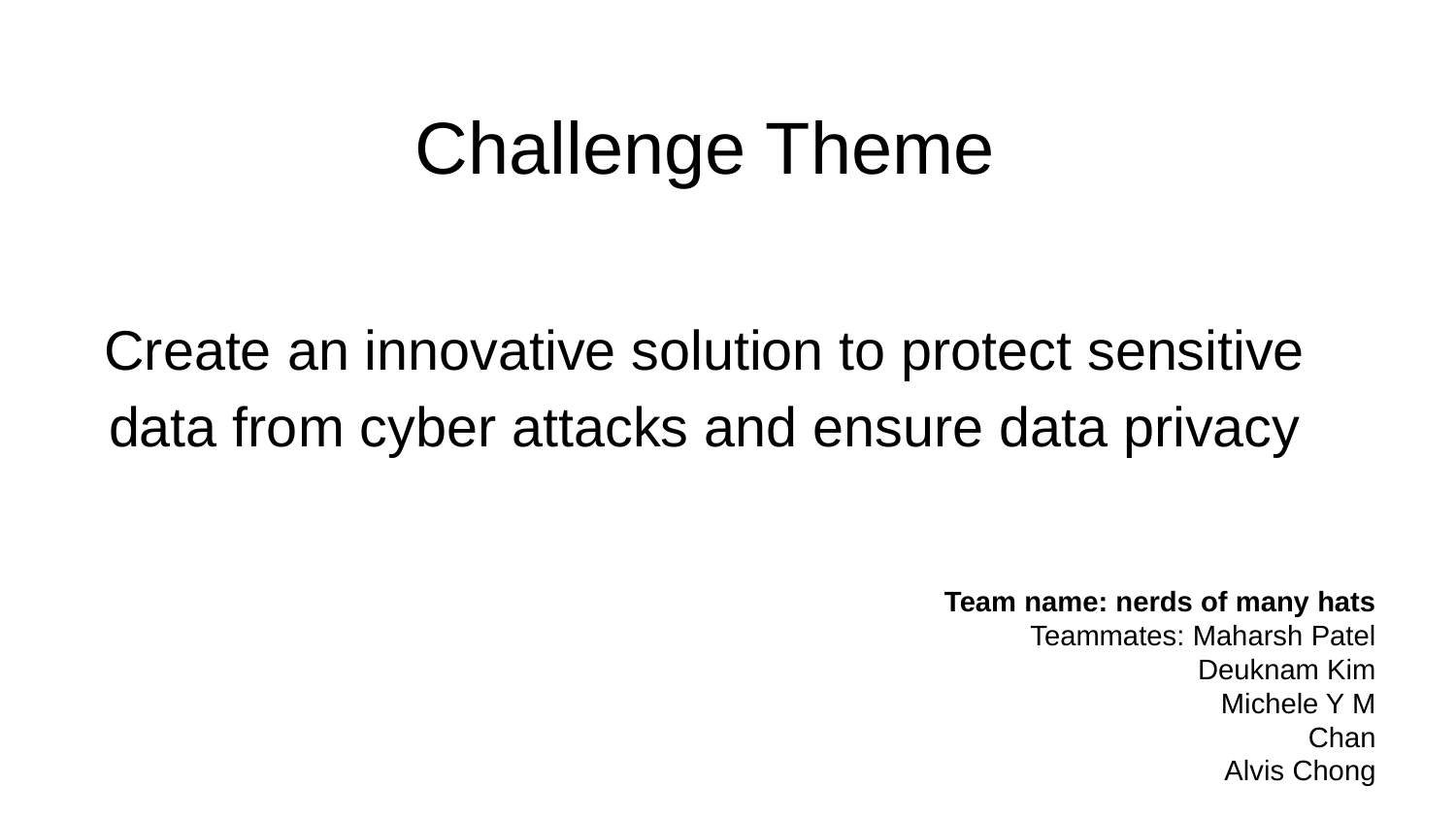

# Challenge Theme
Create an innovative solution to protect sensitive data from cyber attacks and ensure data privacy
Team name: nerds of many hats
Teammates: Maharsh Patel
		  Deuknam Kim
		  Michele Y M Chan
		  Alvis Chong